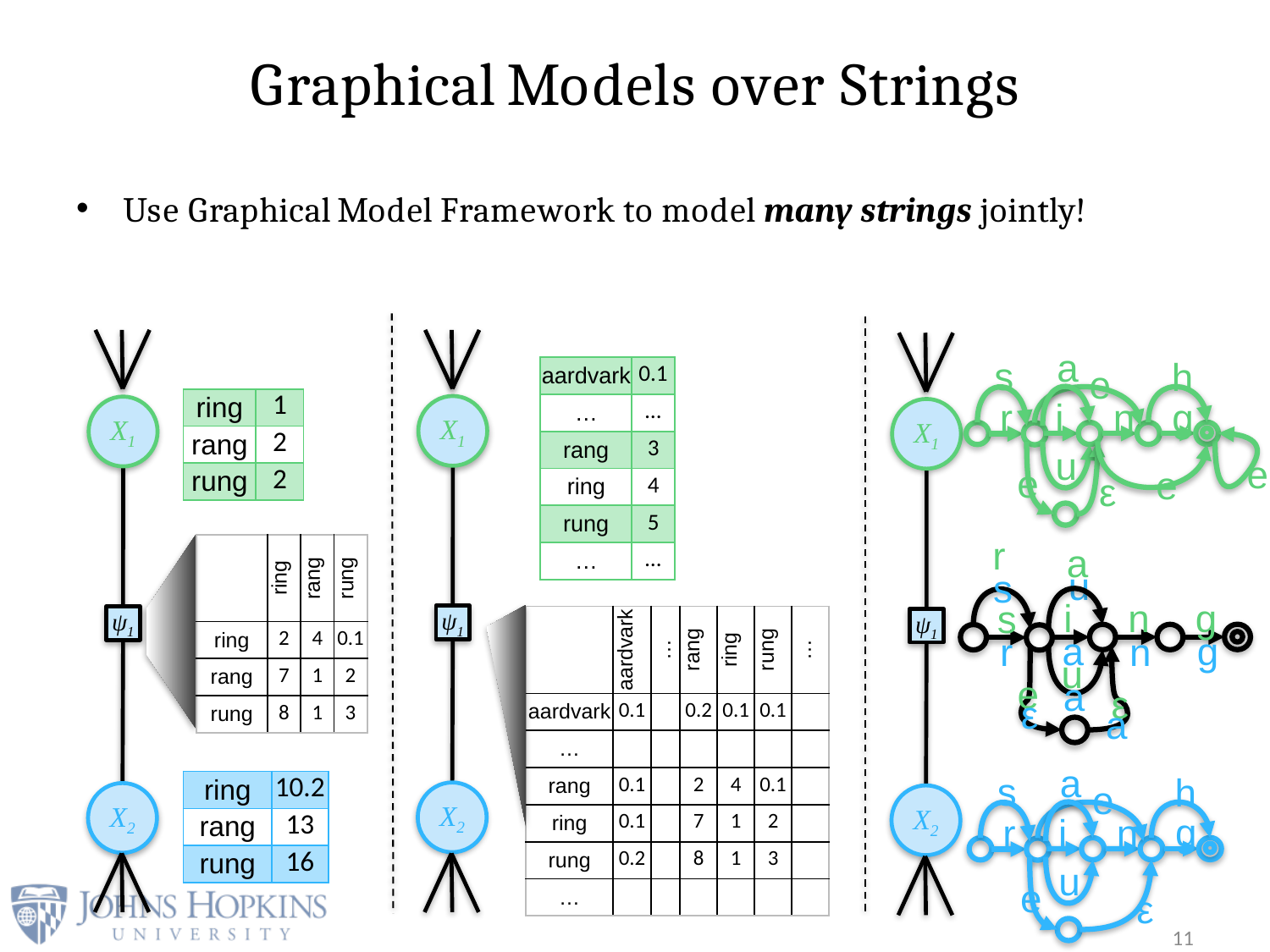

# Graphical Models over Strings

Use Graphical Model Framework to model many strings jointly!
a
s
h
e
g
i
n
r
u
e
e
e
ε

| aardvark | 0.1 |
| --- | --- |
| … | … |
| rang | 3 |
| ring | 4 |
| rung | 5 |
| … | … |
| ring | 1 |
| --- | --- |
| rang | 2 |
| rung | 2 |
X1
X1
X1
|  | ring | rang | rung |
| --- | --- | --- | --- |
| ring | 2 | 4 | 0.1 |
| rang | 7 | 1 | 2 |
| rung | 8 | 1 | 3 |
r
a
u
s
g
i
n
s

a
g
n
r
u
e
a
ε
ε
a

ψ1
ψ1
|  | aardvark | … | rang | ring | rung | … |
| --- | --- | --- | --- | --- | --- | --- |
| aardvark | 0.1 |  | 0.2 | 0.1 | 0.1 |  |
| … |  |  |  |  |  |  |
| rang | 0.1 |  | 2 | 4 | 0.1 |  |
| ring | 0.1 |  | 7 | 1 | 2 |  |
| rung | 0.2 |  | 8 | 1 | 3 |  |
| … |  |  |  |  |  |  |

ψ1

| ring | 10.2 |
| --- | --- |
| rang | 13 |
| rung | 16 |
a
s
h
e
g
i
n
r
u
e
ε

X2
X2
X2
11